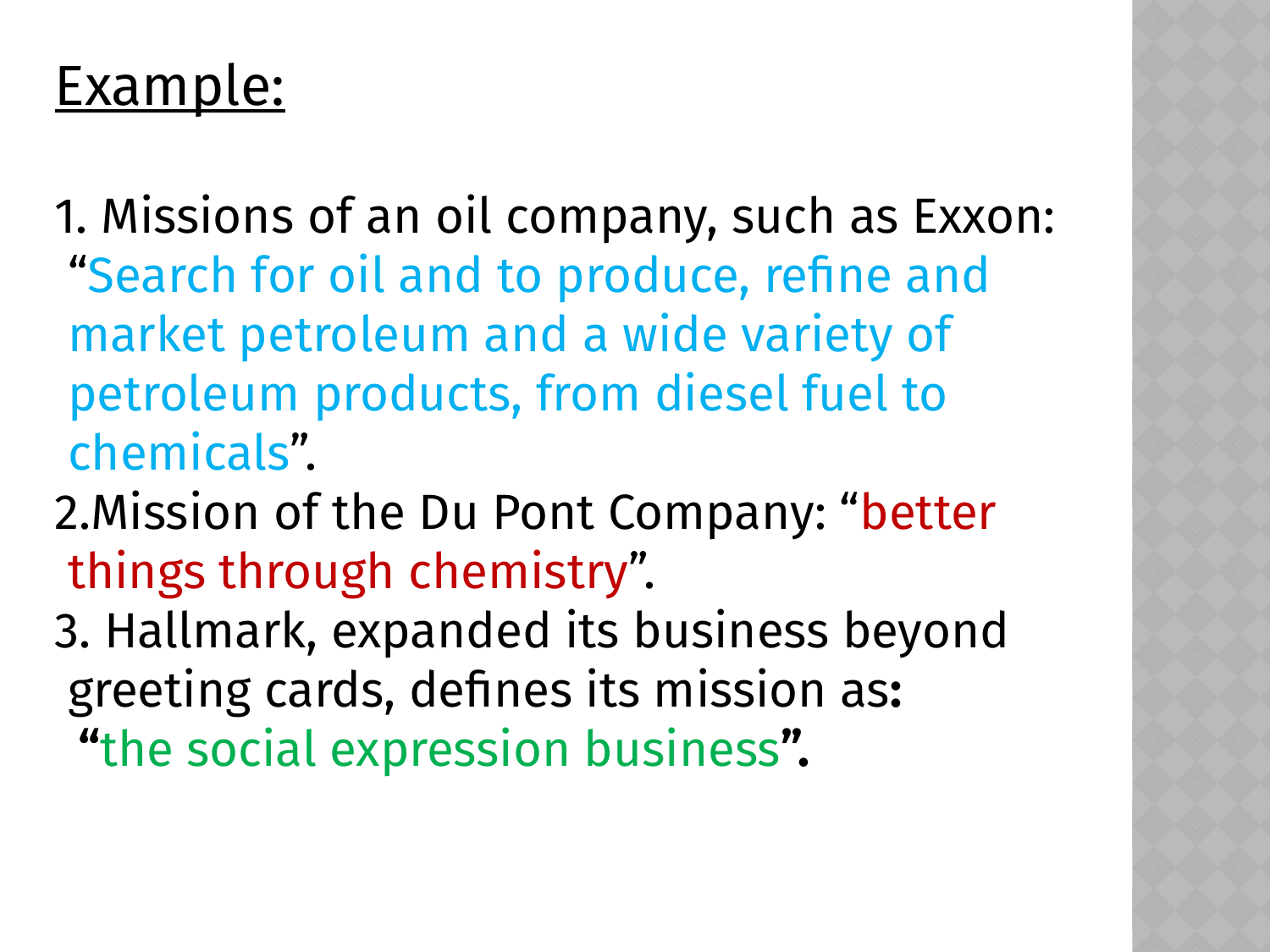

Example:

1. Missions of an oil company, such as Exxon:
 “Search for oil and to produce, refine and
 market petroleum and a wide variety of
 petroleum products, from diesel fuel to
 chemicals”.
2.Mission of the Du Pont Company: “better
 things through chemistry”.
3. Hallmark, expanded its business beyond
 greeting cards, defines its mission as:
  “the social expression business”.